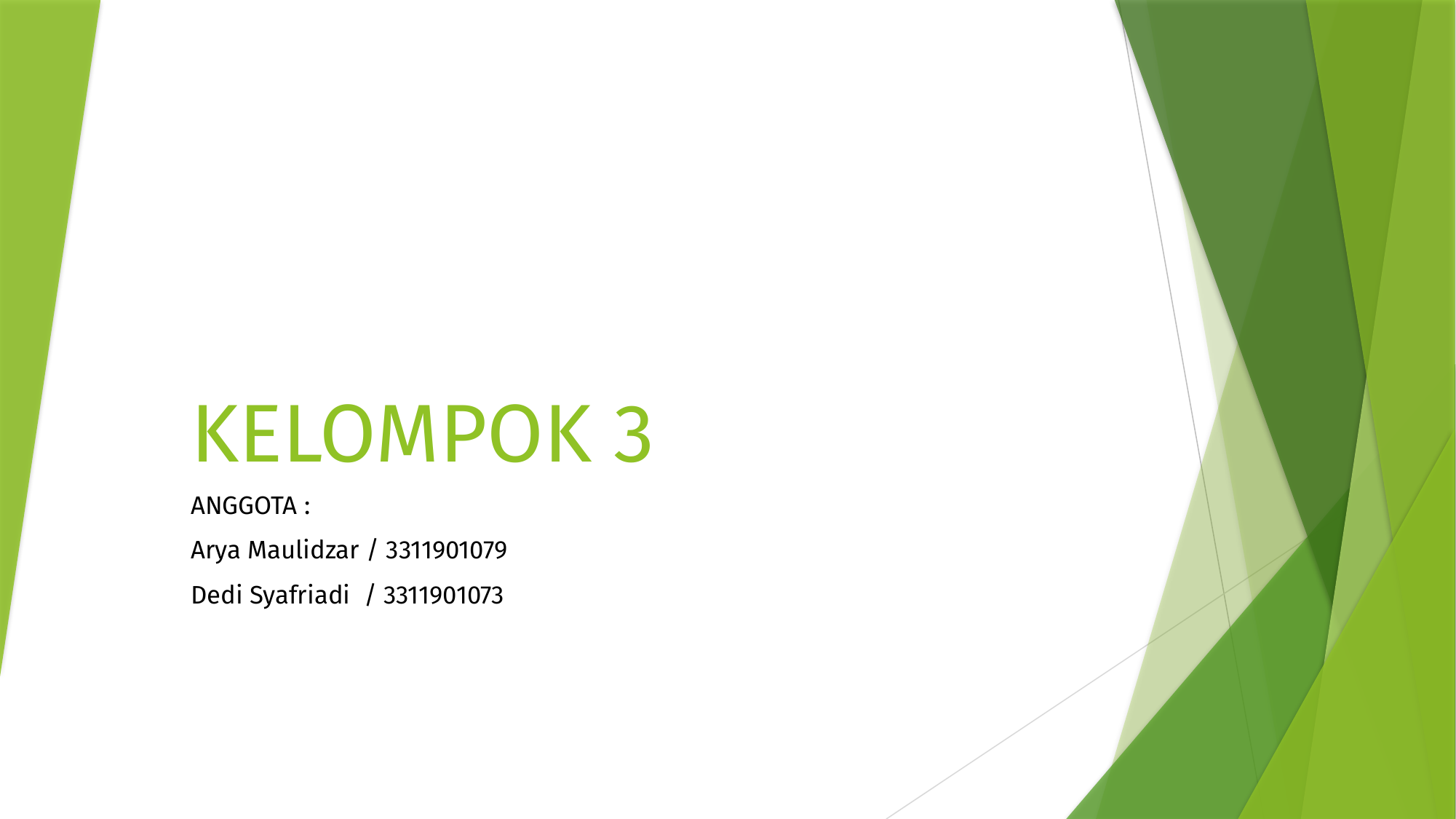

# KELOMPOK 3
ANGGOTA :
Arya Maulidzar / 3311901079
Dedi Syafriadi  / 3311901073